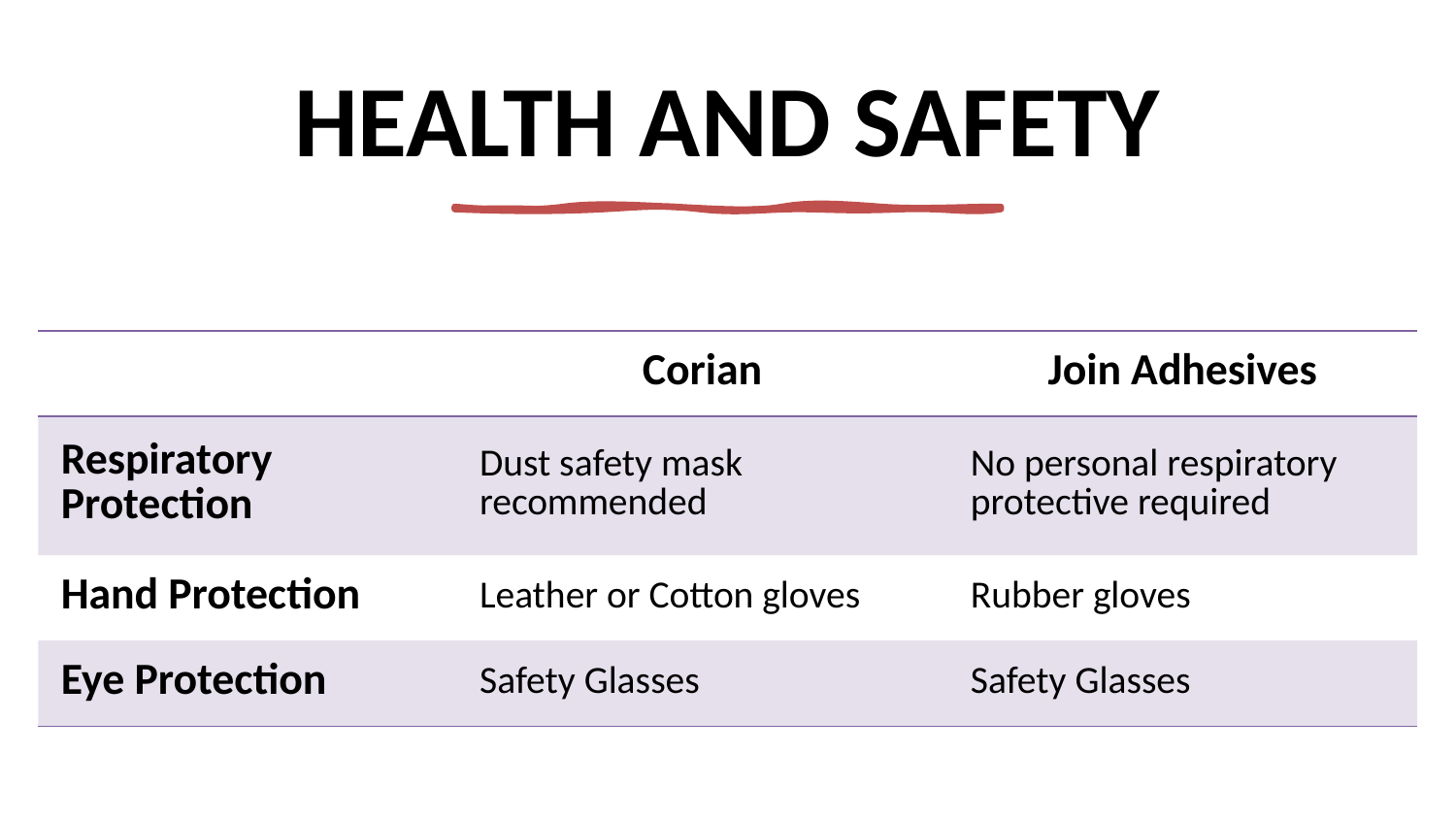

# HEALTH AND SAFETY

|  | Corian | Join Adhesives |
| --- | --- | --- |
| Respiratory Protection | Dust safety mask recommended | No personal respiratory protective required |
| Hand Protection | Leather or Cotton gloves | Rubber gloves |
| Eye Protection | Safety Glasses | Safety Glasses |